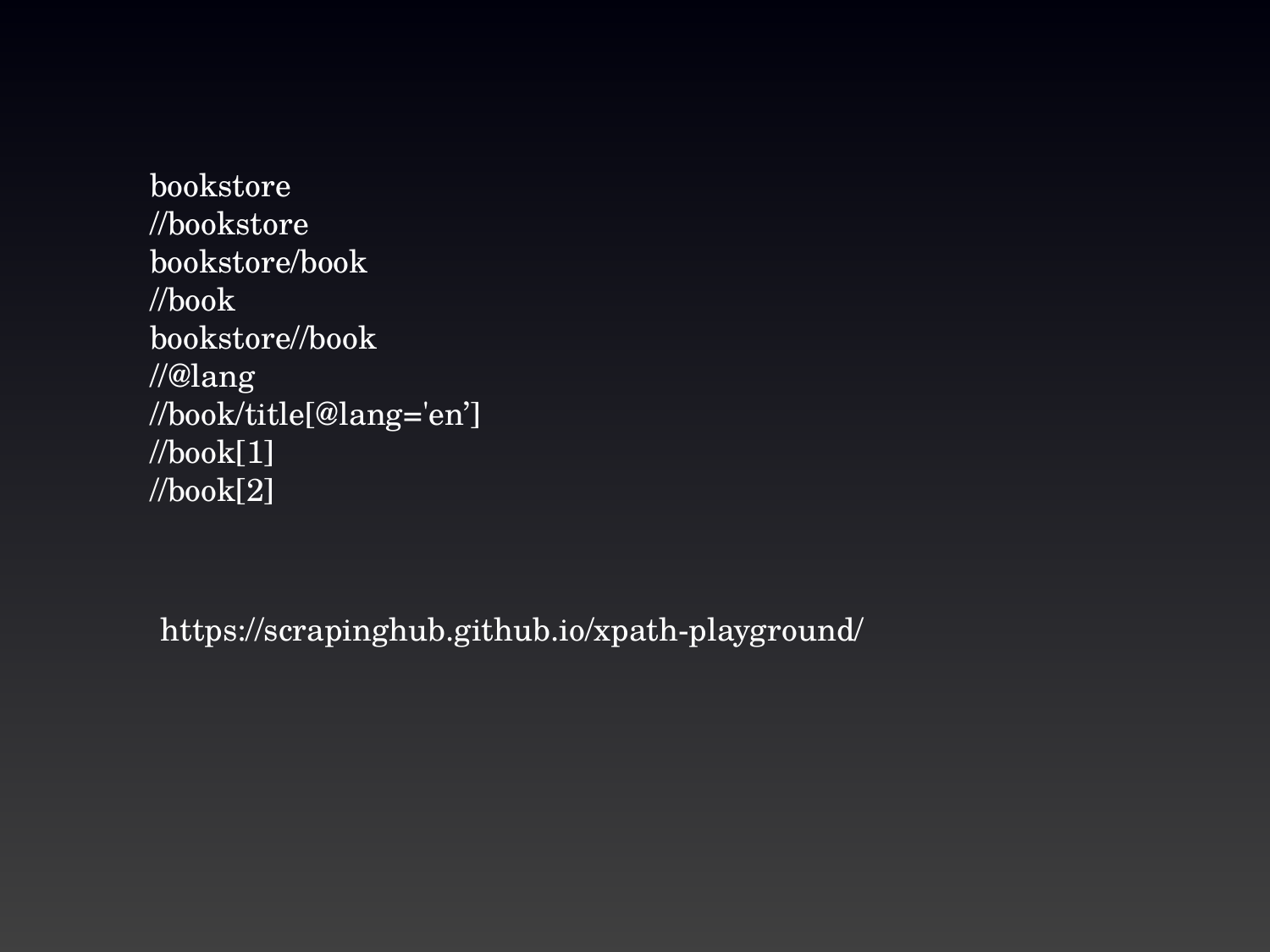

bookstore
//bookstore
bookstore/book
//book
bookstore//book
//@lang
//book/title[@lang='en’]
//book[1]
//book[2]

https://scrapinghub.github.io/xpath-playground/